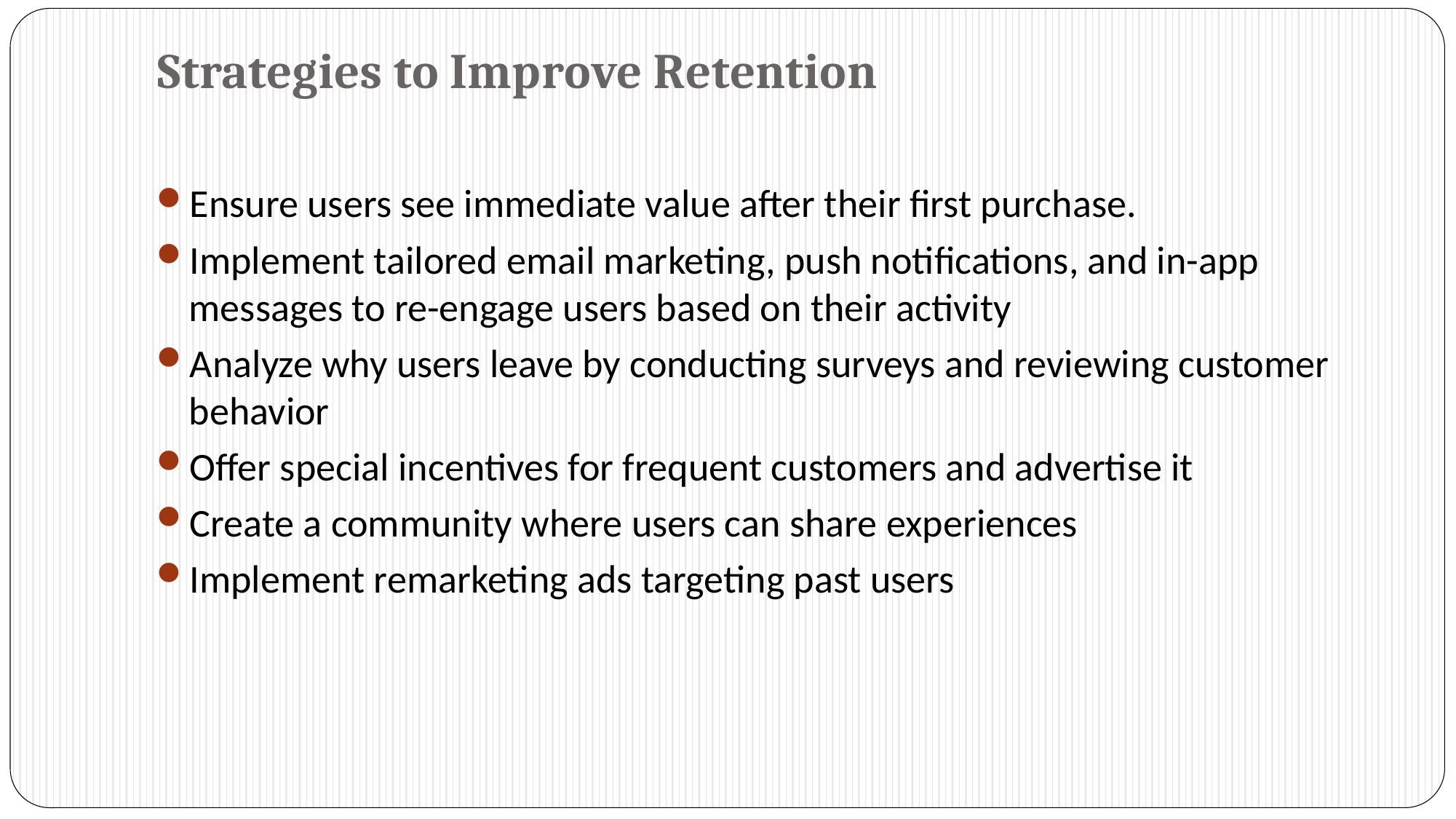

# Strategies to Improve Retention
Ensure users see immediate value after their first purchase.
Implement tailored email marketing, push notifications, and in-app messages to re-engage users based on their activity
Analyze why users leave by conducting surveys and reviewing customer behavior
Offer special incentives for frequent customers and advertise it
Create a community where users can share experiences
Implement remarketing ads targeting past users